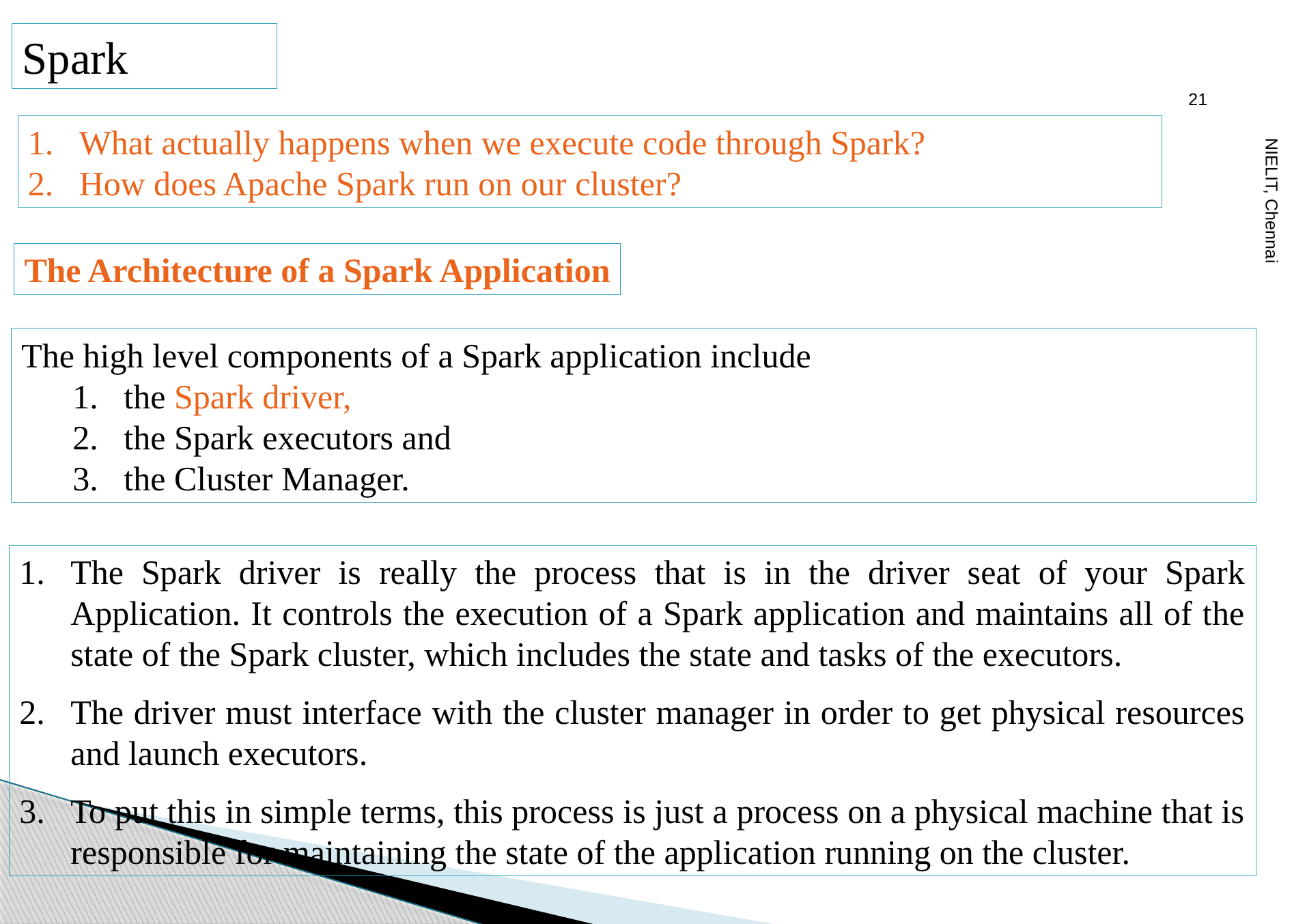

21
Spark
What actually happens when we execute code through Spark?
How does Apache Spark run on our cluster?
NIELIT, Chennai
The Architecture of a Spark Application
The high level components of a Spark application include
the Spark driver,
the Spark executors and
the Cluster Manager.
The Spark driver is really the process that is in the driver seat of your Spark Application. It controls the execution of a Spark application and maintains all of the state of the Spark cluster, which includes the state and tasks of the executors.
The driver must interface with the cluster manager in order to get physical resources and launch executors.
To put this in simple terms, this process is just a process on a physical machine that is responsible for maintaining the state of the application running on the cluster.